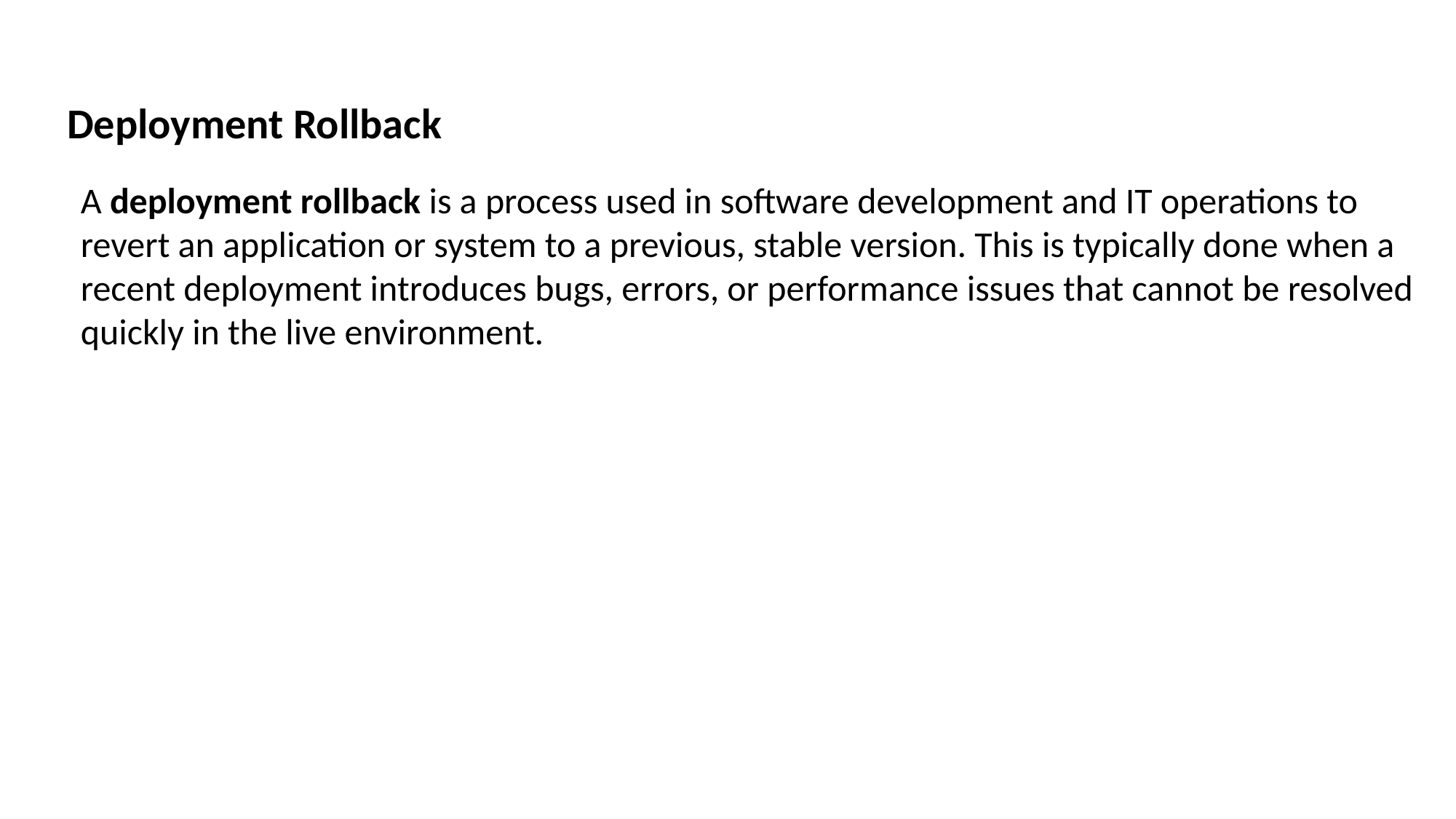

Deployment Rollback
A deployment rollback is a process used in software development and IT operations to revert an application or system to a previous, stable version. This is typically done when a recent deployment introduces bugs, errors, or performance issues that cannot be resolved quickly in the live environment.